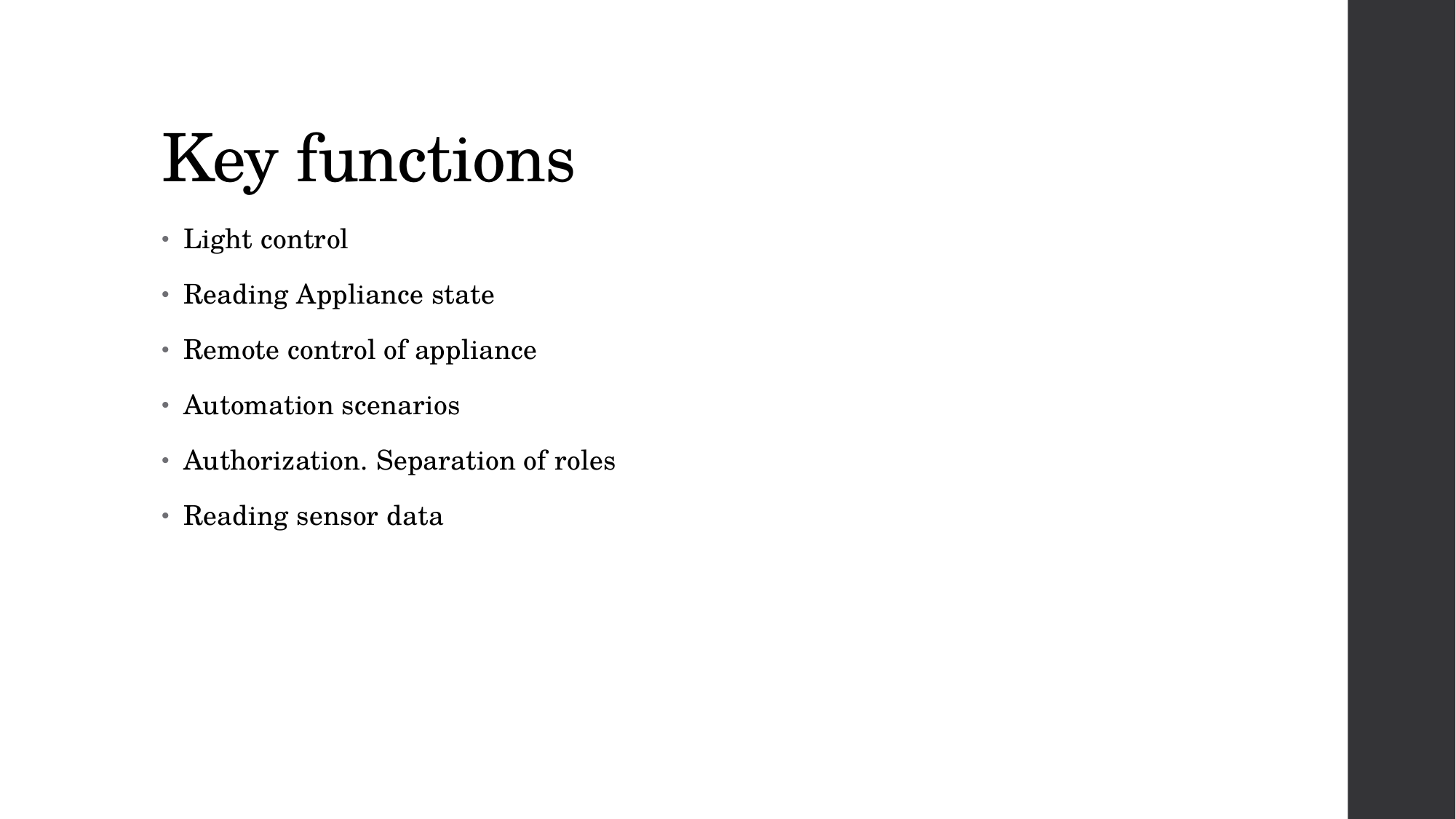

# Key functions
Light control
Reading Appliance state
Remote control of appliance
Automation scenarios
Authorization. Separation of roles
Reading sensor data